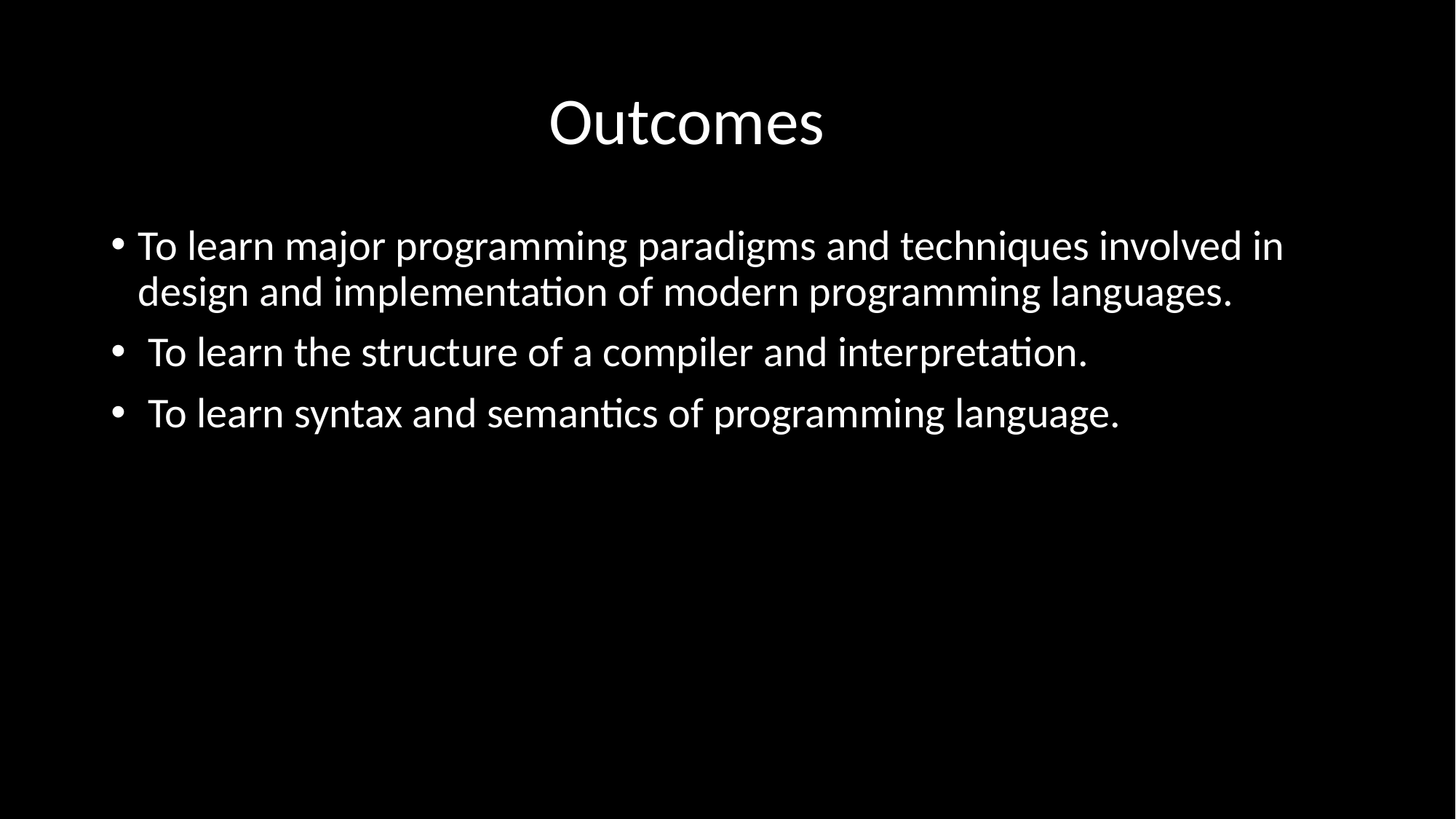

# Outcomes
To learn major programming paradigms and techniques involved in design and implementation of modern programming languages.
 To learn the structure of a compiler and interpretation.
 To learn syntax and semantics of programming language.